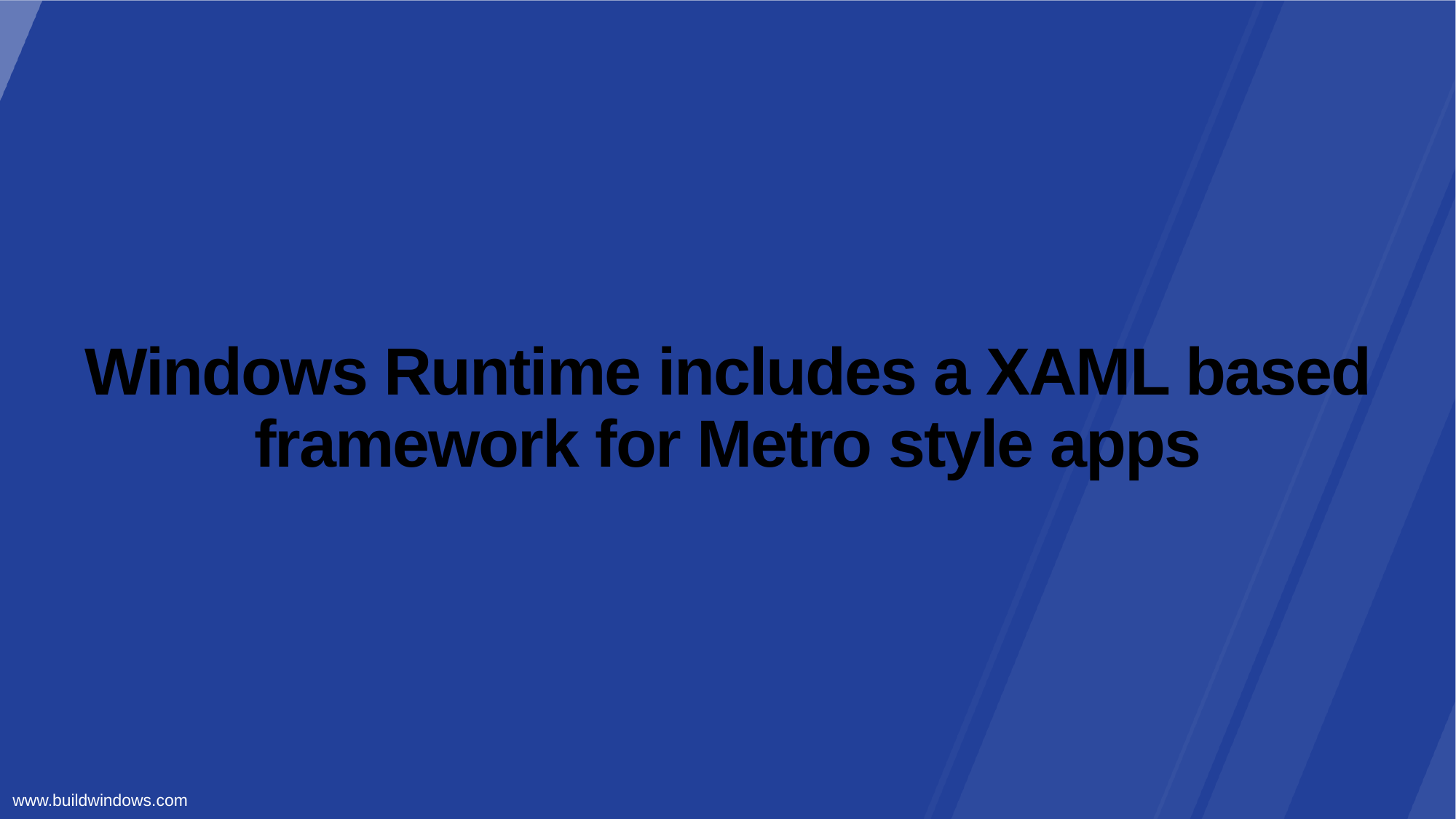

# Windows Runtime includes a XAML based framework for Metro style apps